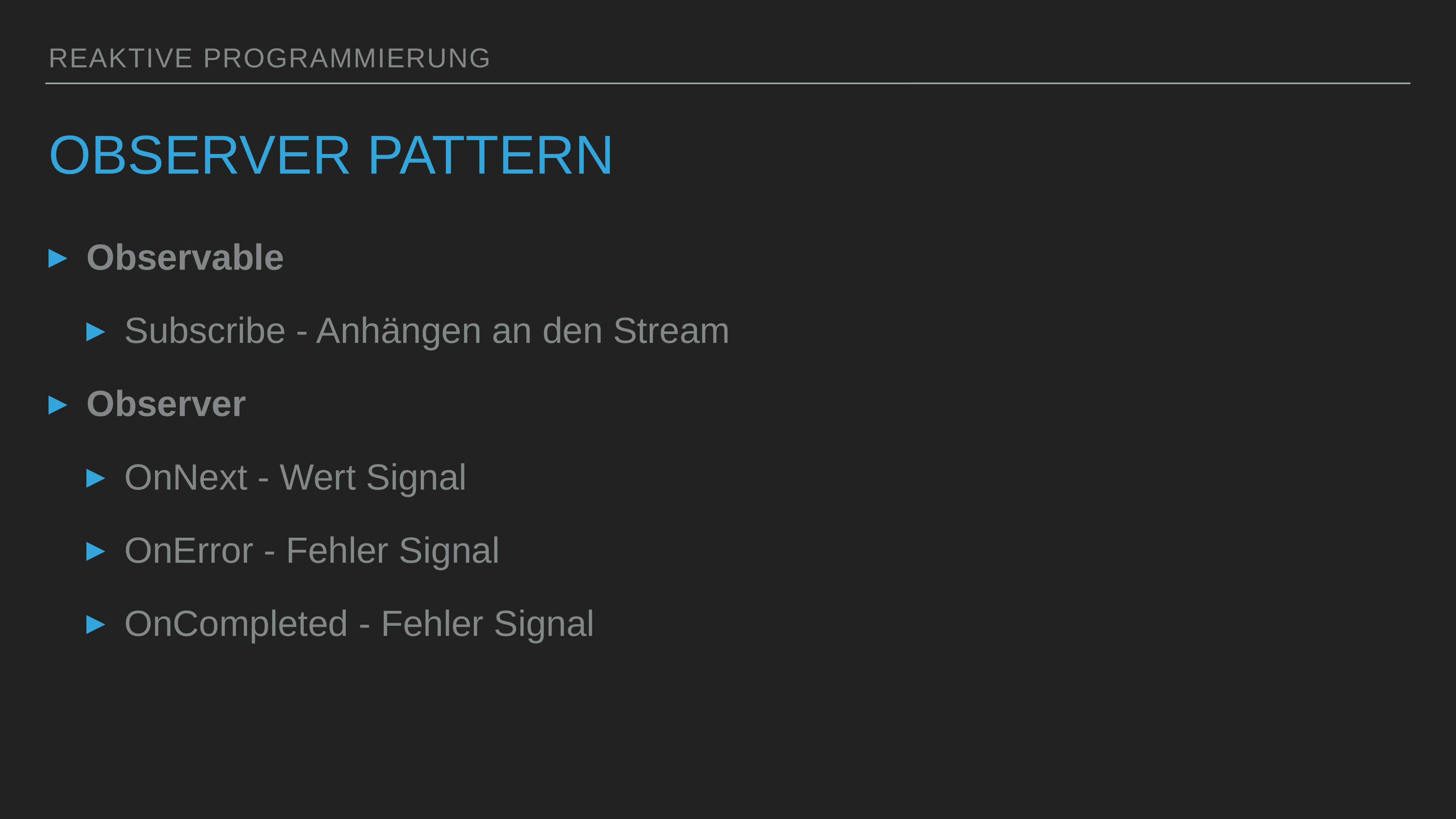

Reaktive Programmierung
# Observer Pattern
Observable
Subscribe - Anhängen an den Stream
Observer
OnNext - Wert Signal
OnError - Fehler Signal
OnCompleted - Fehler Signal